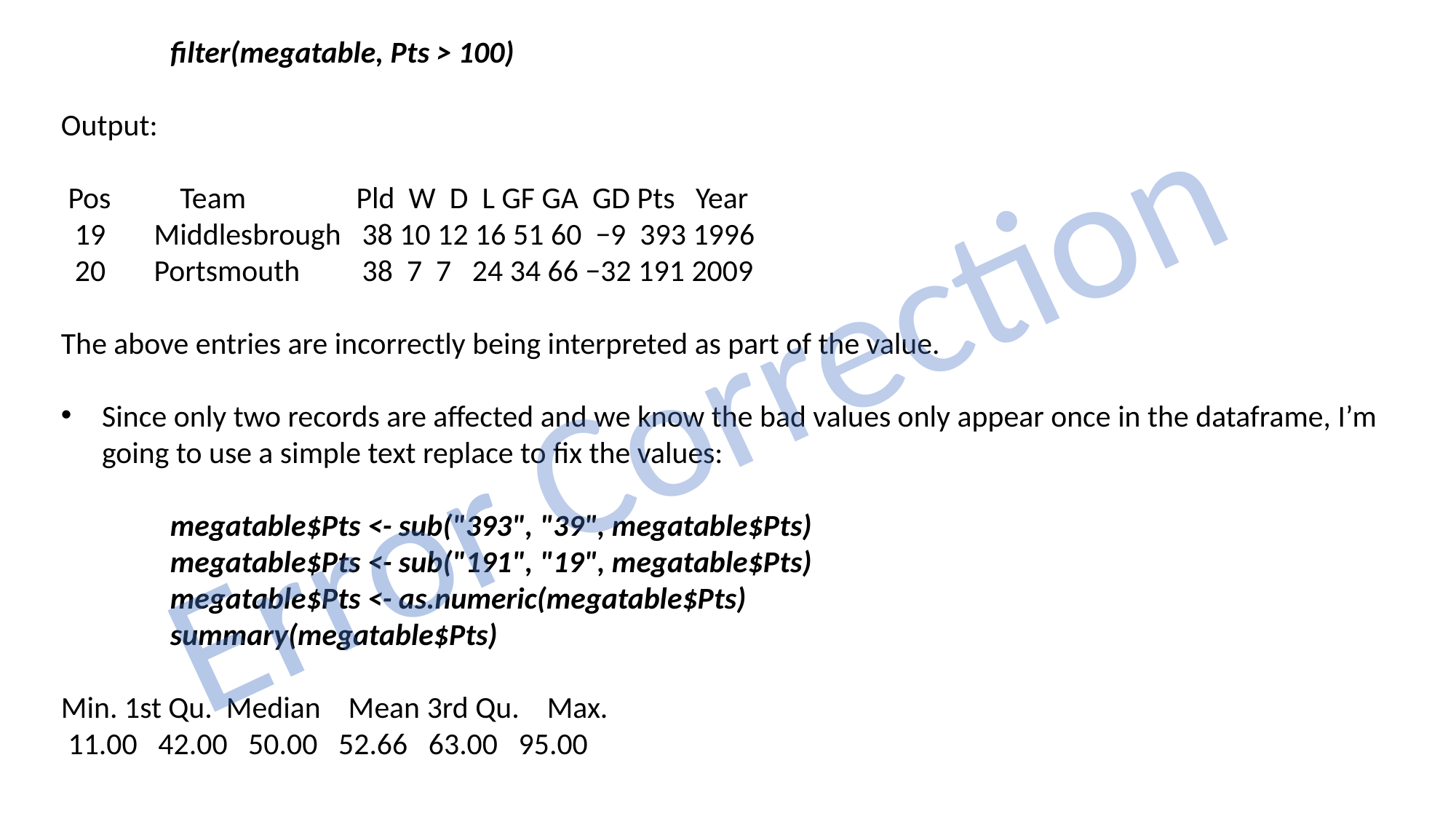

filter(megatable, Pts > 100)

Output:

 Pos          Team                Pld  W  D  L GF GA  GD Pts   Year
  19       Middlesbrough   38 10 12 16 51 60  −9  393 1996
  20       Portsmouth         38  7  7   24 34 66 −32 191 2009

The above entries are incorrectly being interpreted as part of the value.

Since only two records are affected and we know the bad values only appear once in the dataframe, I’m going to use a simple text replace to fix the values:

	megatable$Pts <- sub("393", "39", megatable$Pts)
	megatable$Pts <- sub("191", "19", megatable$Pts)
	megatable$Pts <- as.numeric(megatable$Pts)
	summary(megatable$Pts)

Min. 1st Qu.  Median    Mean 3rd Qu.    Max.
 11.00   42.00   50.00   52.66   63.00   95.00

Error Correction